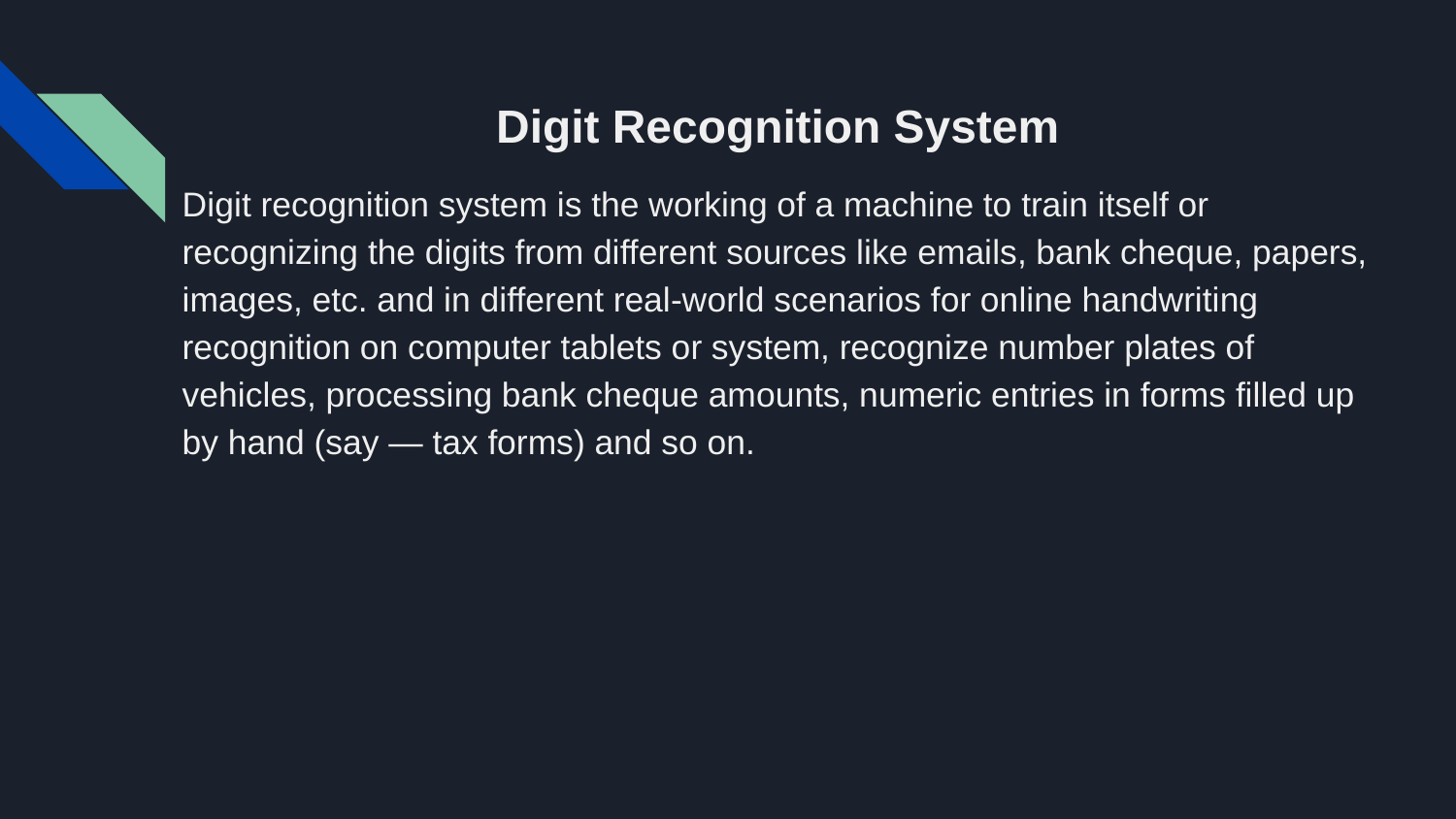

Digit Recognition System
Digit recognition system is the working of a machine to train itself or recognizing the digits from different sources like emails, bank cheque, papers, images, etc. and in different real-world scenarios for online handwriting recognition on computer tablets or system, recognize number plates of vehicles, processing bank cheque amounts, numeric entries in forms filled up by hand (say — tax forms) and so on.